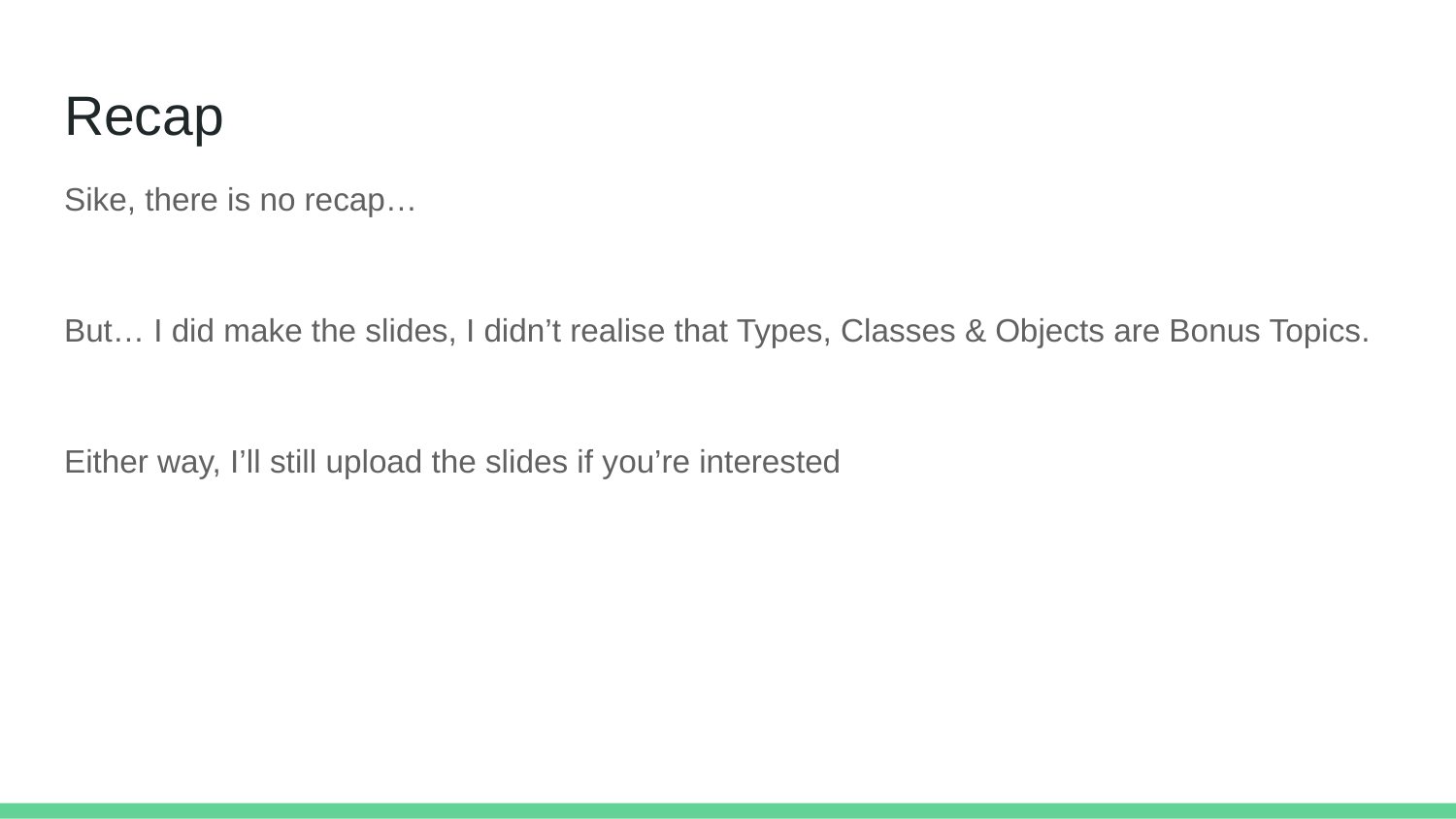

# Recap
Sike, there is no recap…

But… I did make the slides, I didn’t realise that Types, Classes & Objects are Bonus Topics.

Either way, I’ll still upload the slides if you’re interested